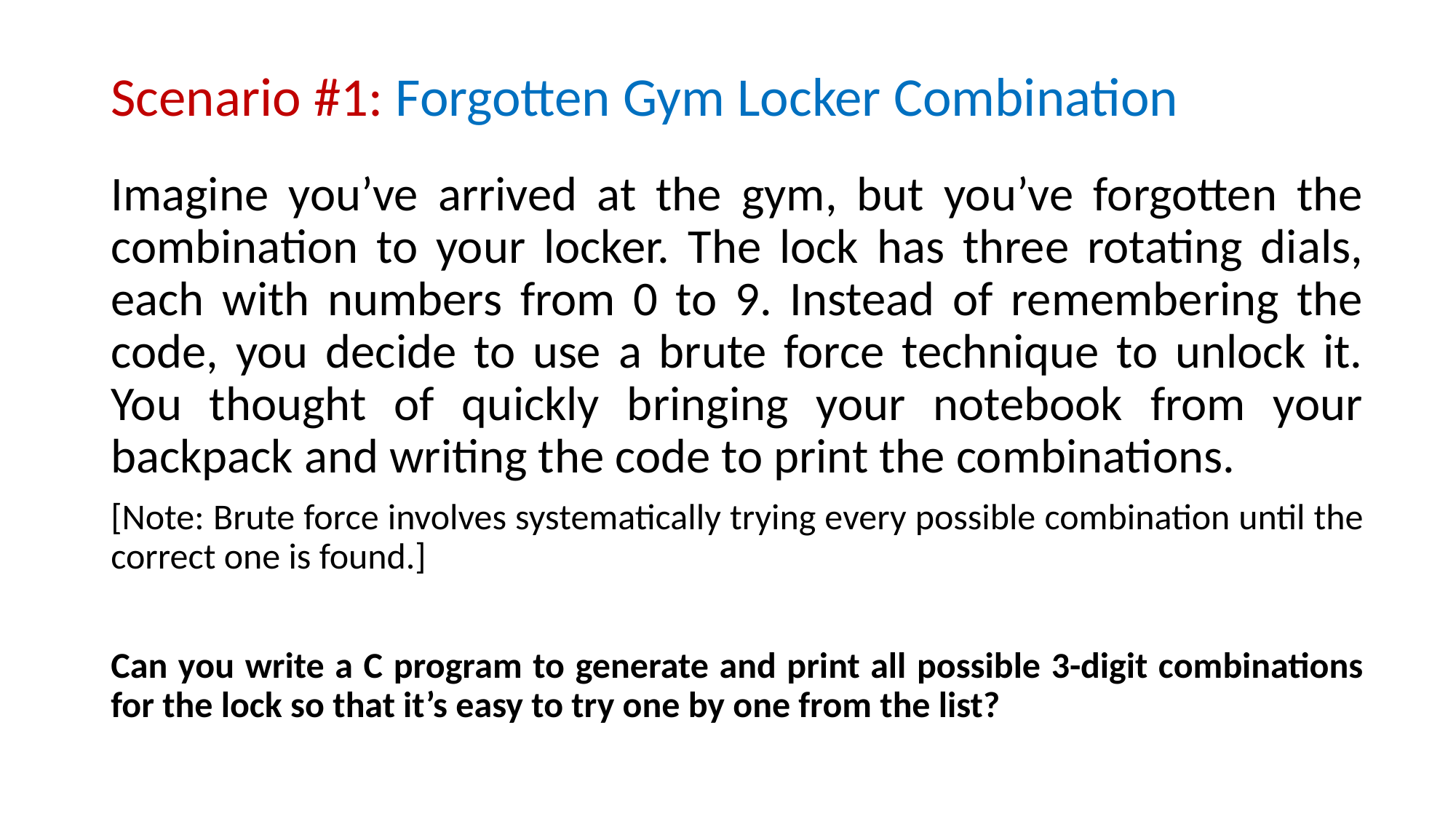

# Scenario #1: Forgotten Gym Locker Combination
Imagine you’ve arrived at the gym, but you’ve forgotten the combination to your locker. The lock has three rotating dials, each with numbers from 0 to 9. Instead of remembering the code, you decide to use a brute force technique to unlock it. You thought of quickly bringing your notebook from your backpack and writing the code to print the combinations.
[Note: Brute force involves systematically trying every possible combination until the correct one is found.]

Can you write a C program to generate and print all possible 3-digit combinations for the lock so that it’s easy to try one by one from the list?